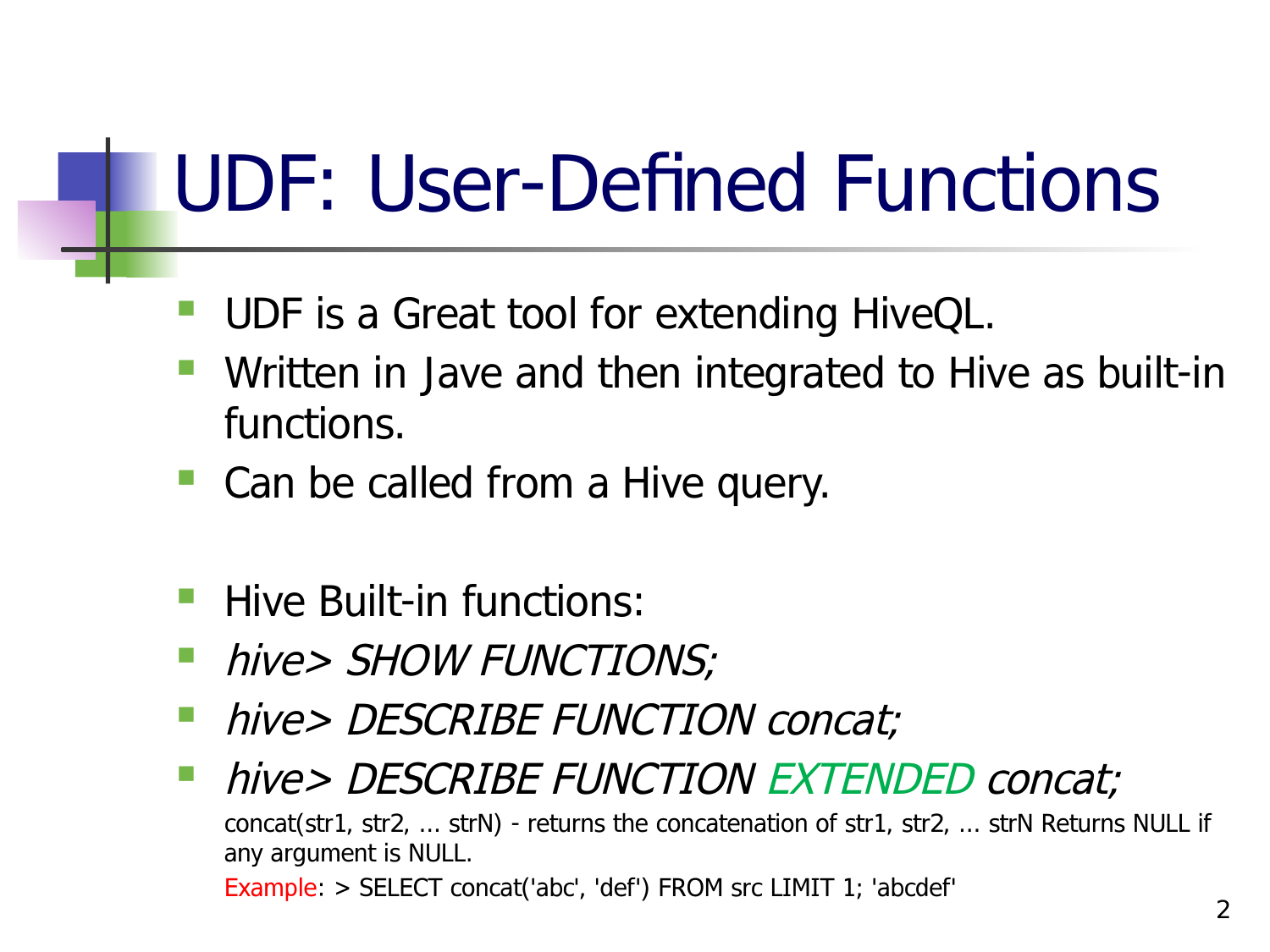

# UDF: User-Defined Functions
UDF is a Great tool for extending HiveQL.
Written in Jave and then integrated to Hive as built-in functions.
Can be called from a Hive query.

Hive Built-in functions:
hive> SHOW FUNCTIONS;
hive> DESCRIBE FUNCTION concat;
hive> DESCRIBE FUNCTION EXTENDED concat;
	concat(str1, str2, ... strN) - returns the concatenation of str1, str2, ... strN Returns NULL if any argument is NULL.
	Example: > SELECT concat('abc', 'def') FROM src LIMIT 1; 'abcdef'
2